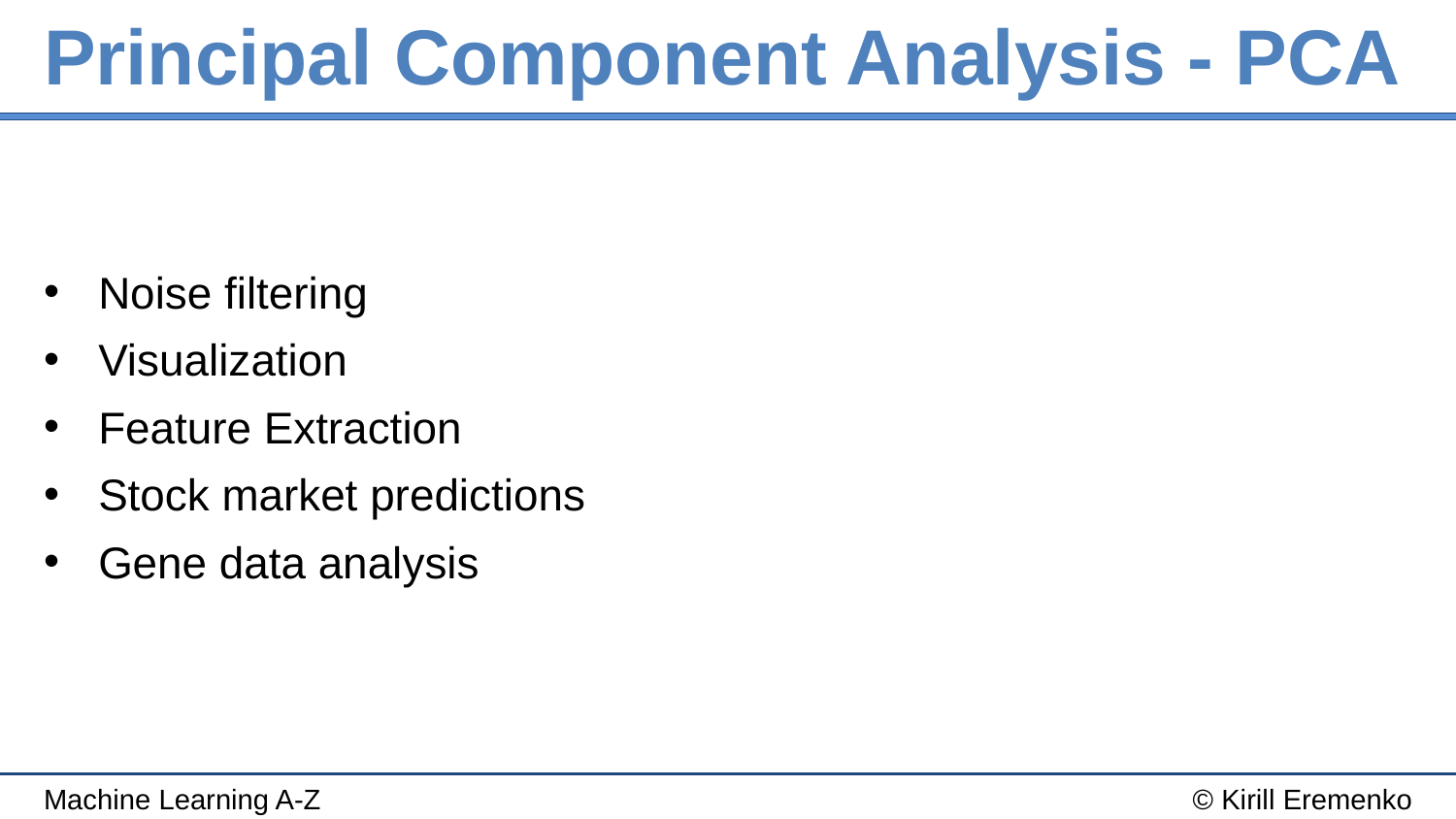

# Principal Component Analysis - PCA

Noise filtering
Visualization
Feature Extraction
Stock market predictions
Gene data analysis